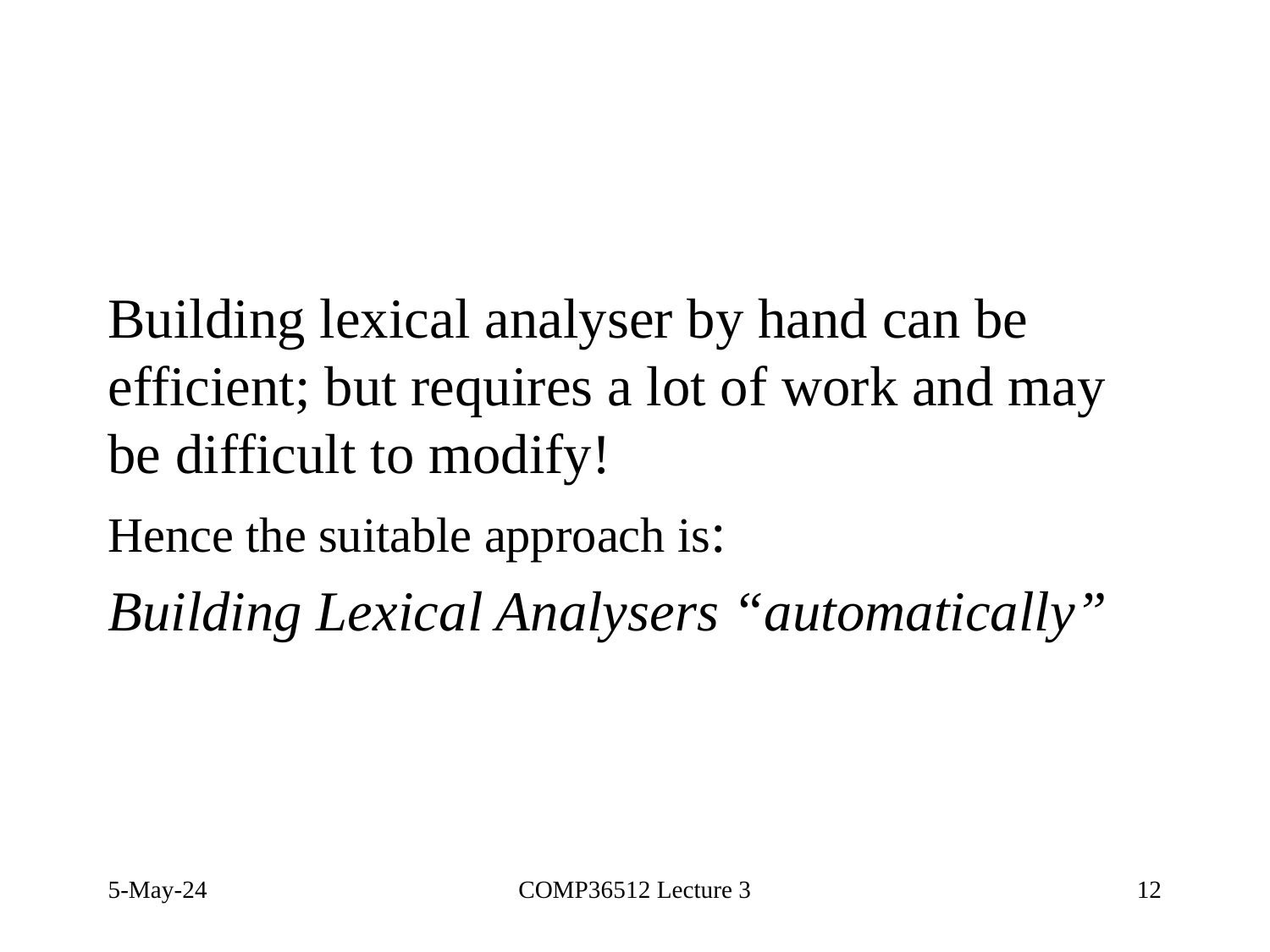

Building lexical analyser by hand can be efficient; but requires a lot of work and may be difficult to modify!
Hence the suitable approach is:
Building Lexical Analysers “automatically”
5-May-24
COMP36512 Lecture 3
12